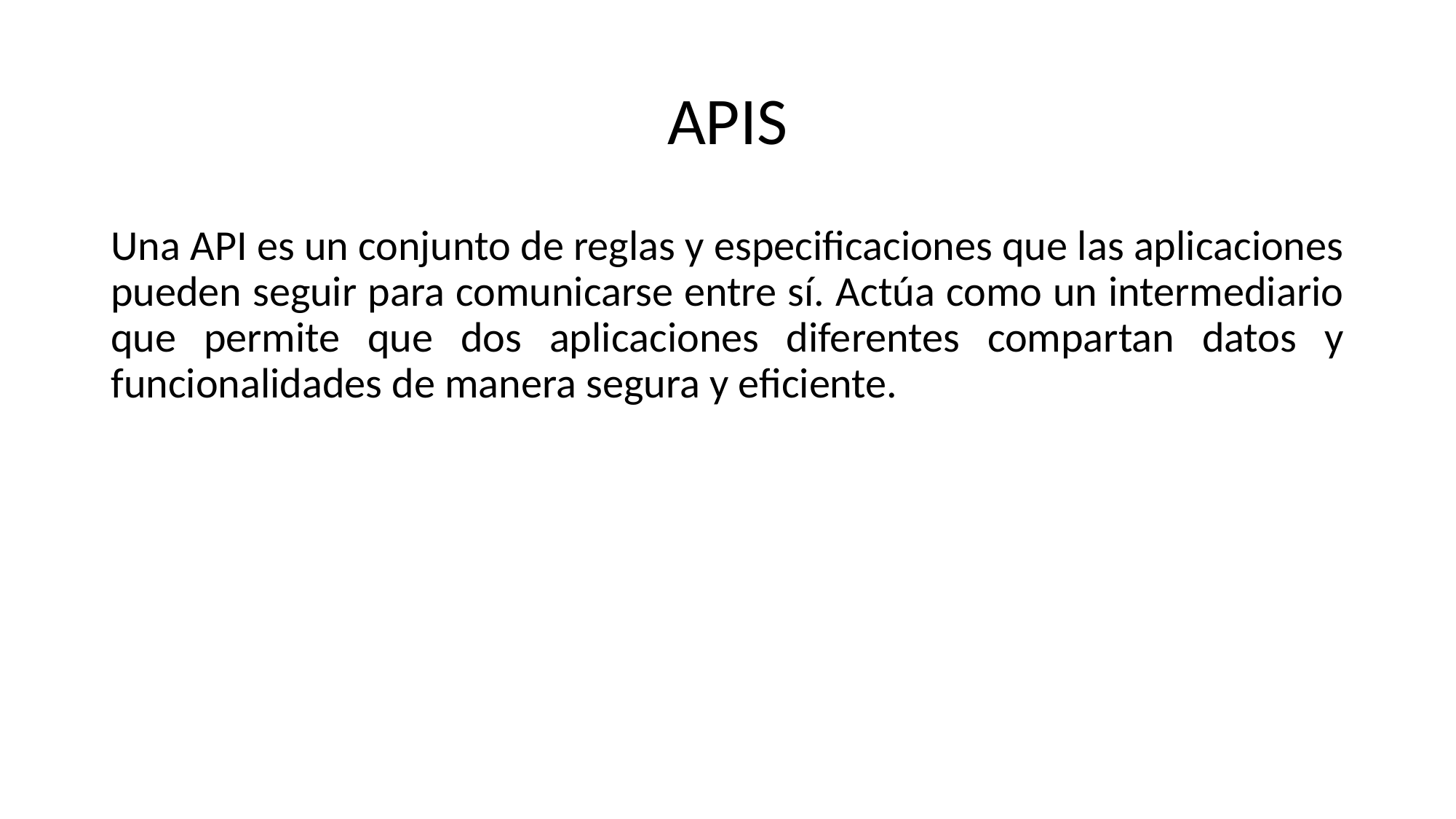

# APIS
Una API es un conjunto de reglas y especificaciones que las aplicaciones pueden seguir para comunicarse entre sí. Actúa como un intermediario que permite que dos aplicaciones diferentes compartan datos y funcionalidades de manera segura y eficiente.